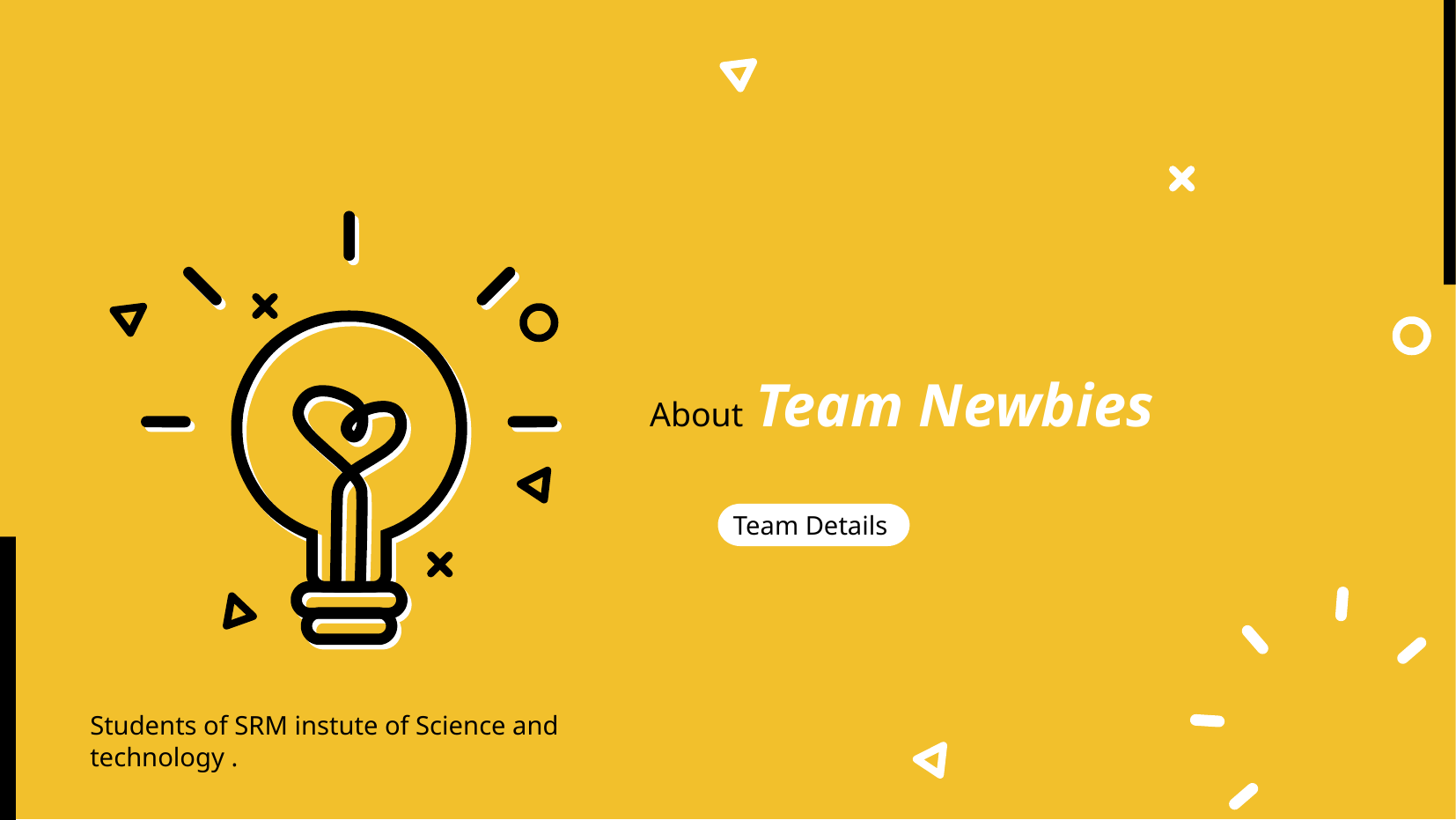

# About Team Newbies
Team Details
Students of SRM instute of Science and technology .